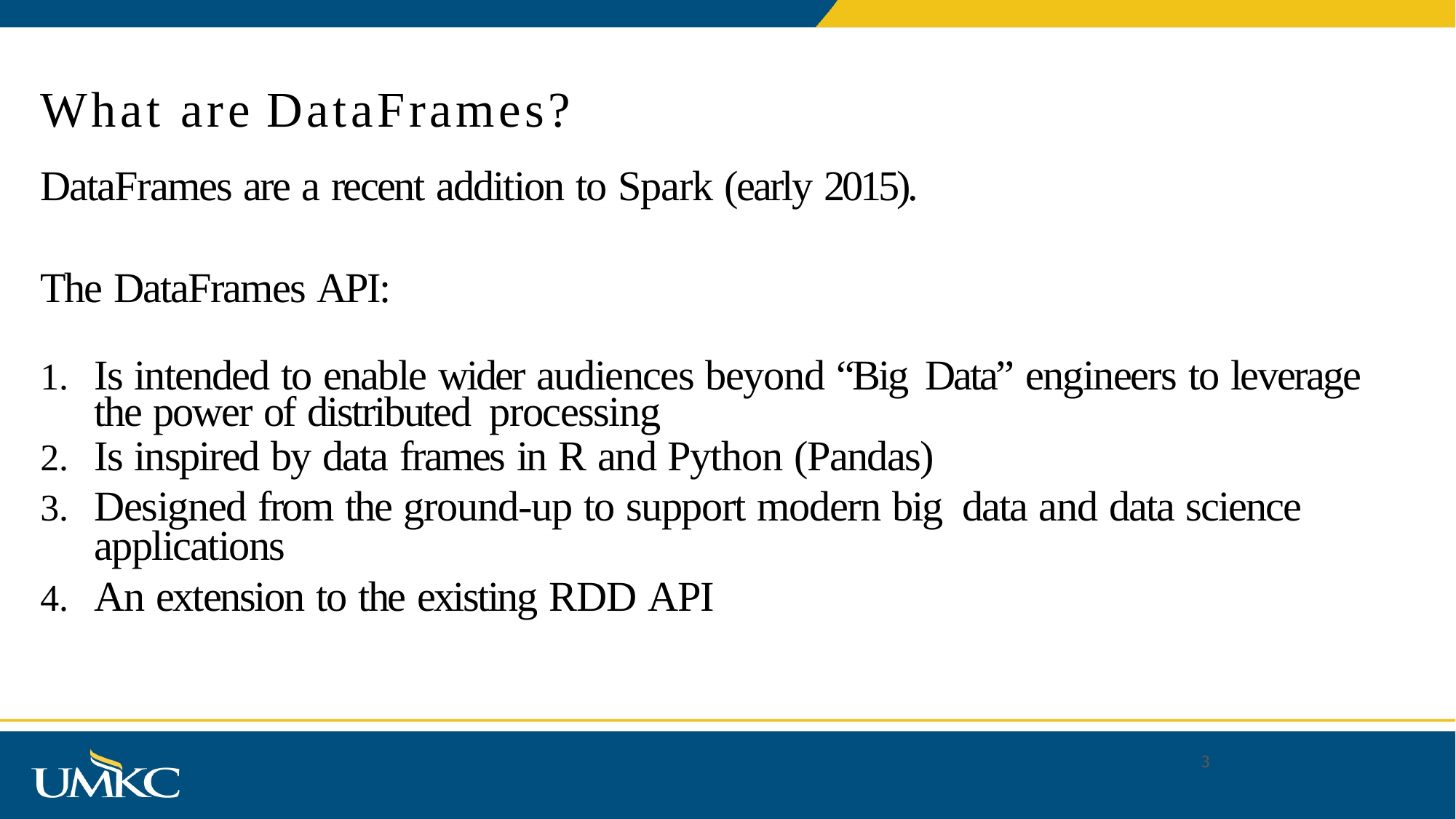

# What are DataFrames?
DataFrames are a recent addition to Spark (early 2015).

The DataFrames API:

Is intended to enable wider audiences beyond “Big  Data” engineers to leverage the power of distributed  processing
Is inspired by data frames in R and Python (Pandas)
Designed from the ground-up to support modern big  data and data science applications
An extension to the existing RDD API
3